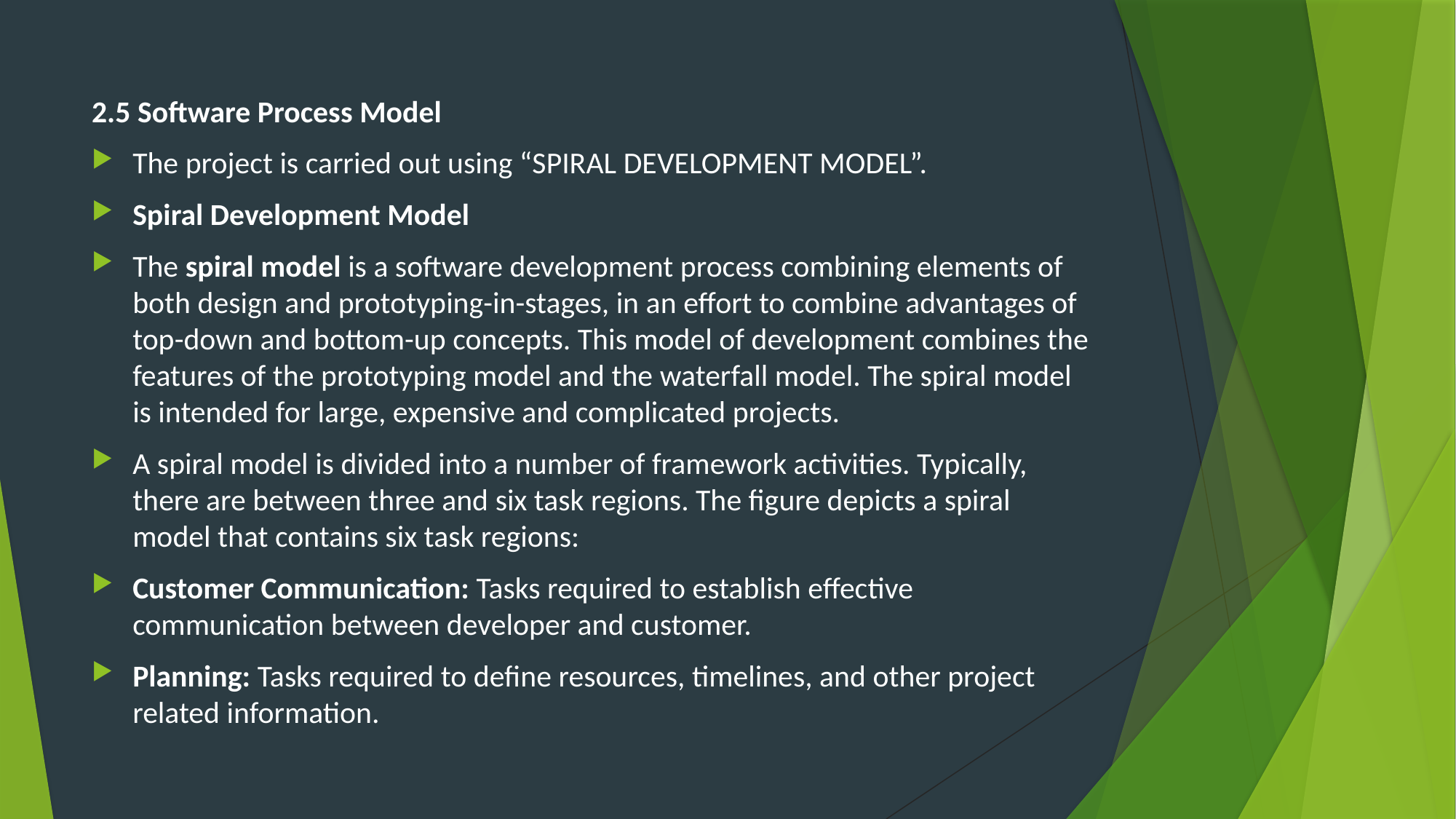

#
2.5 Software Process Model
The project is carried out using “SPIRAL DEVELOPMENT MODEL”.
Spiral Development Model
The spiral model is a software development process combining elements of both design and prototyping-in-stages, in an effort to combine advantages of top-down and bottom-up concepts. This model of development combines the features of the prototyping model and the waterfall model. The spiral model is intended for large, expensive and complicated projects.
A spiral model is divided into a number of framework activities. Typically, there are between three and six task regions. The figure depicts a spiral model that contains six task regions:
Customer Communication: Tasks required to establish effective communication between developer and customer.
Planning: Tasks required to define resources, timelines, and other project related information.